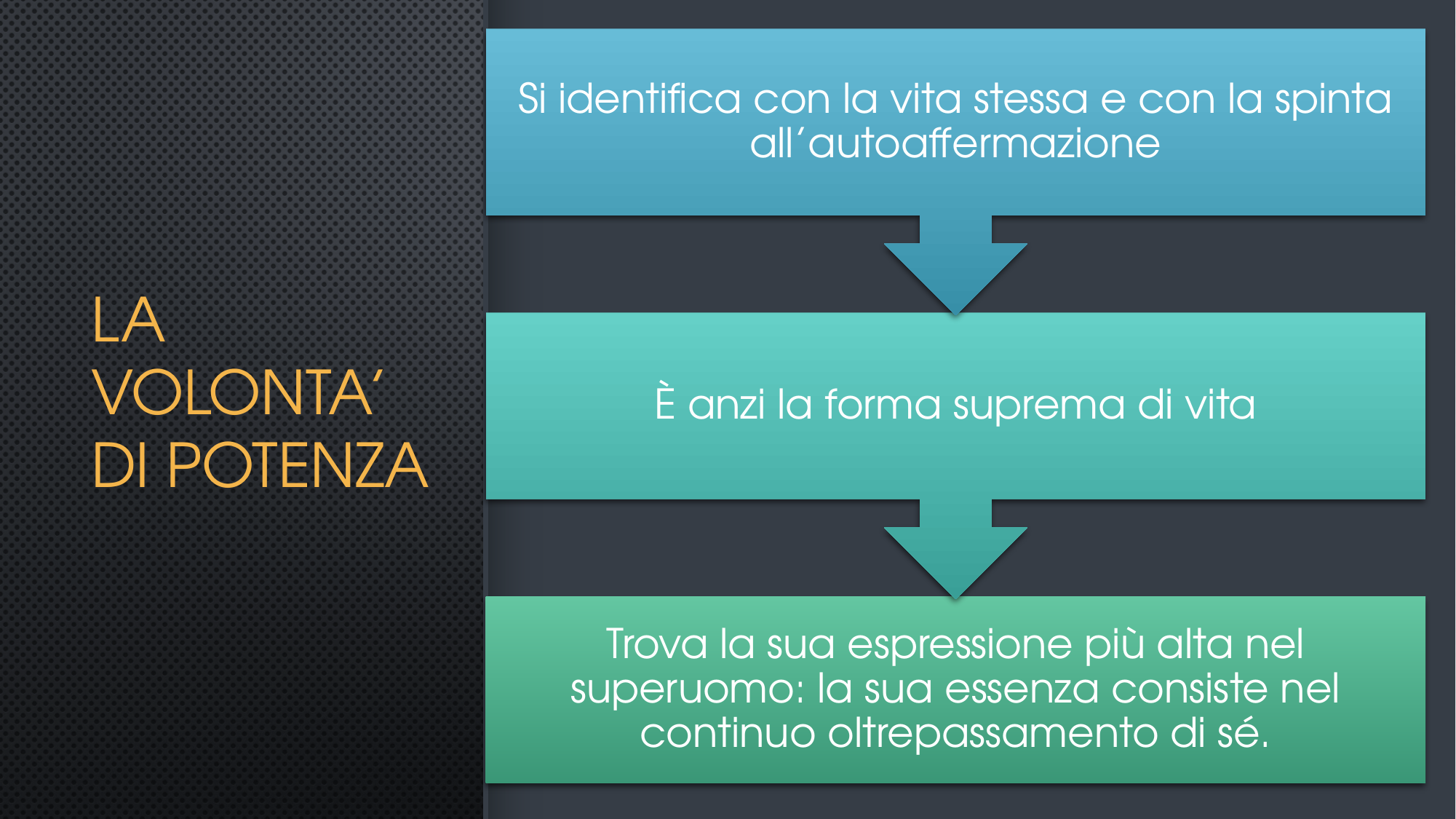

Trova la sua espressione più alta nel superuomo: la sua essenza consiste nel continuo oltrepassamento di sé.
È anzi la forma suprema di vita
Si identifica con la vita stessa e con la spinta all’autoaffermazione
# La volonta’ di potenza